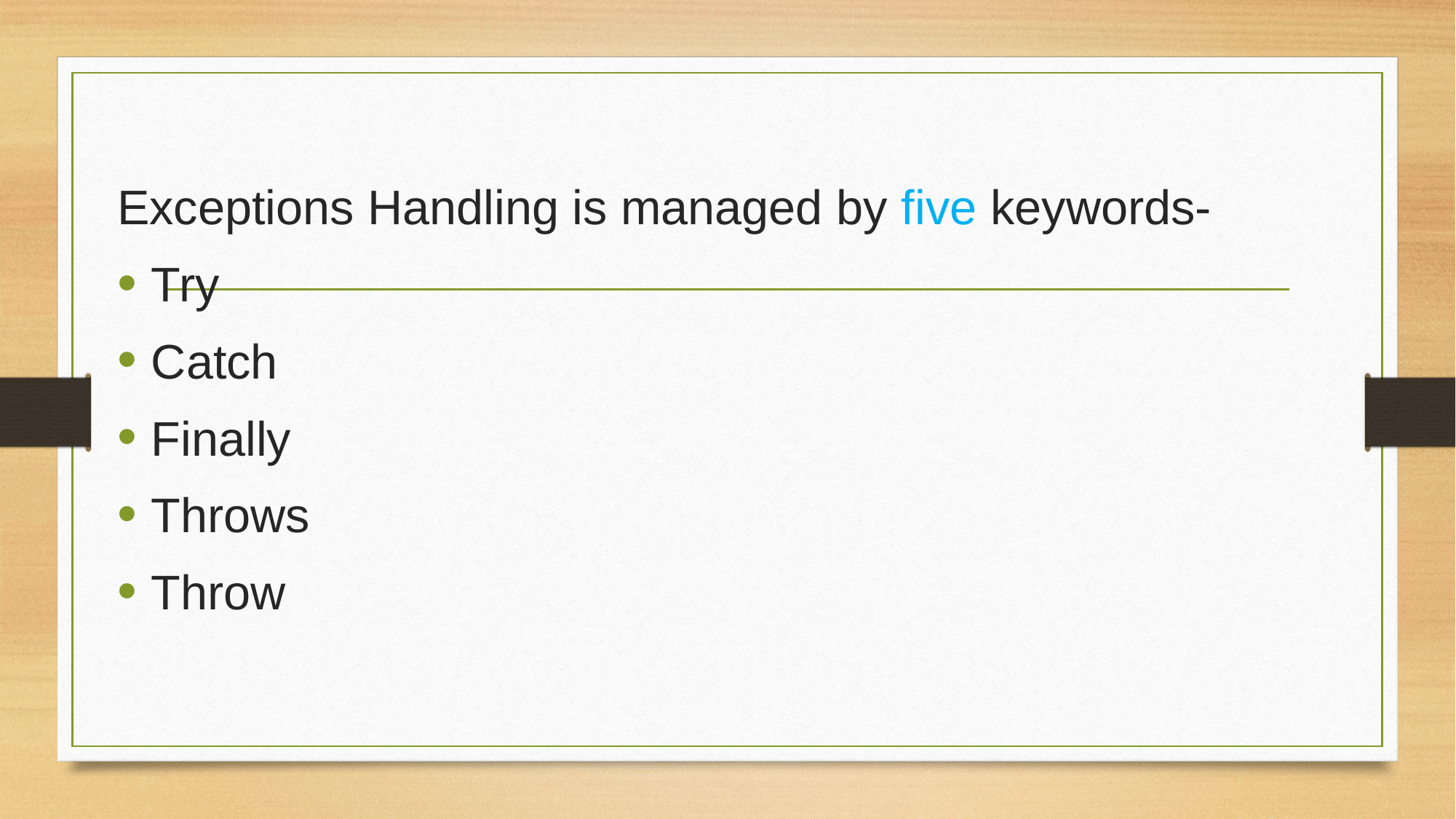

Exceptions Handling is managed by five keywords-
Try
Catch
Finally
Throws
Throw